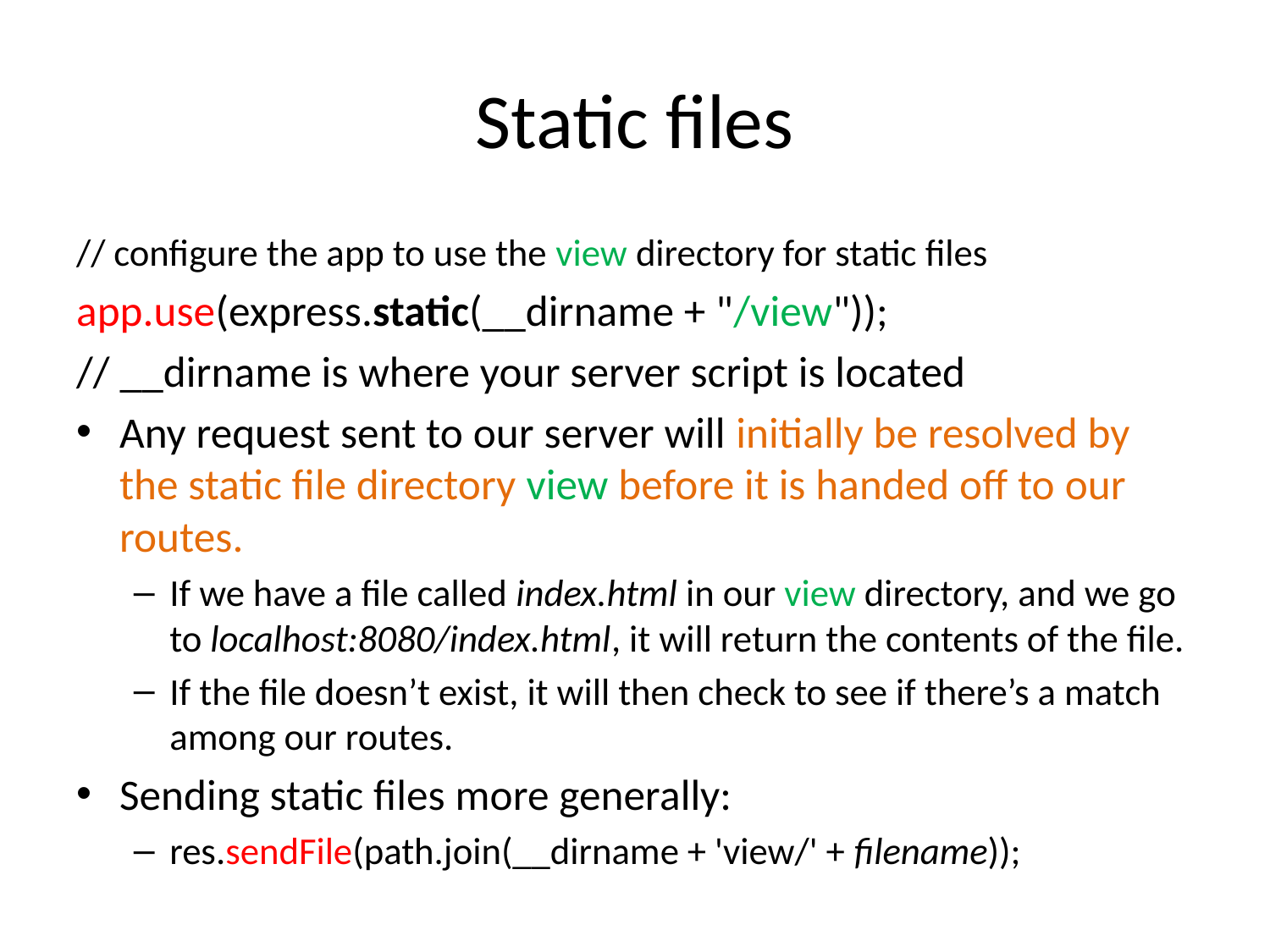

# Static files
// configure the app to use the view directory for static files
app.use(express.static(__dirname + "/view"));
// __dirname is where your server script is located
Any request sent to our server will initially be resolved by the static file directory view before it is handed off to our routes.
If we have a file called index.html in our view directory, and we go to localhost:8080/index.html, it will return the contents of the file.
If the file doesn’t exist, it will then check to see if there’s a match among our routes.
Sending static files more generally:
res.sendFile(path.join(__dirname + 'view/' + filename));